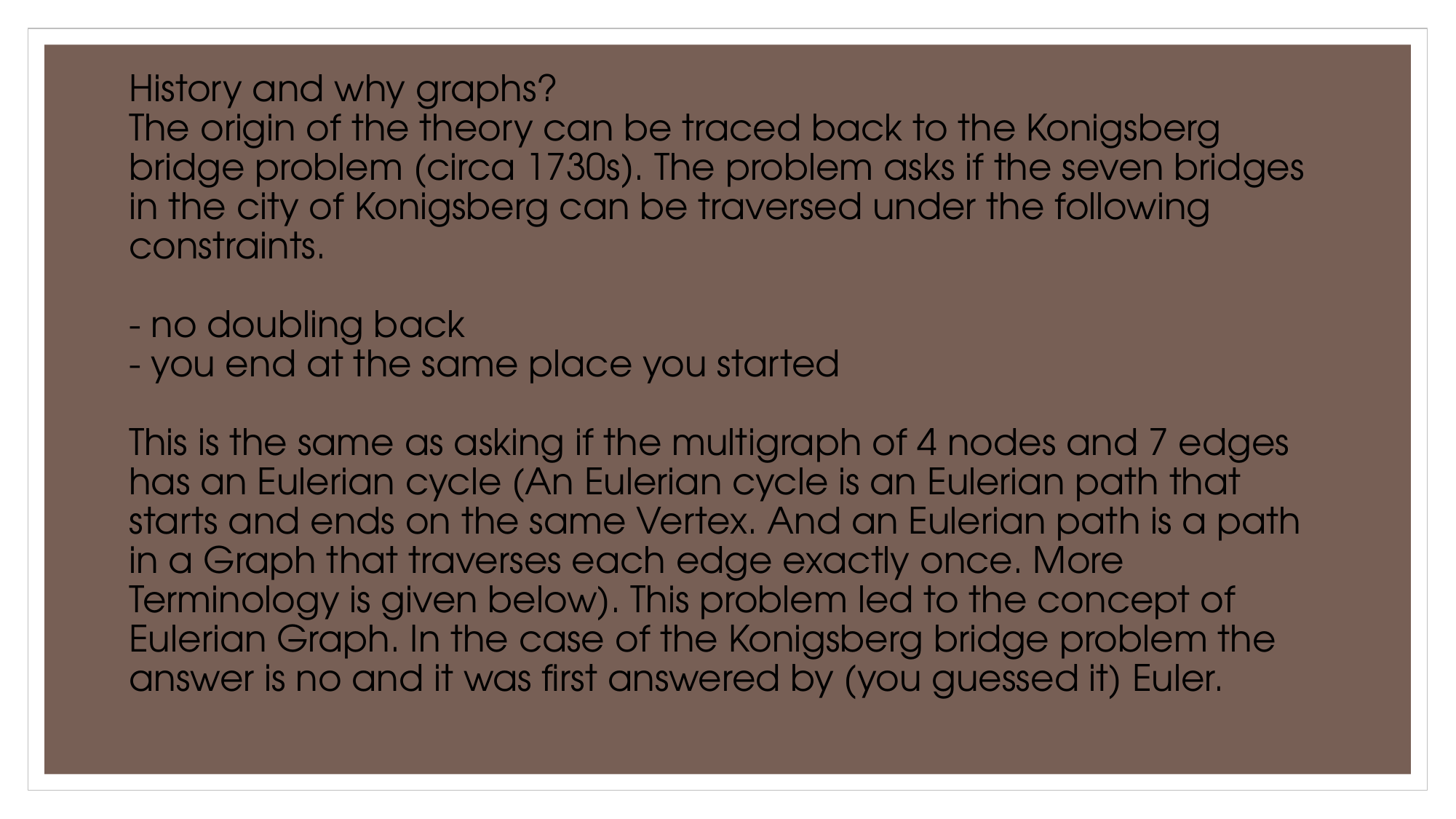

# History and why graphs? The origin of the theory can be traced back to the Konigsberg bridge problem (circa 1730s). The problem asks if the seven bridges in the city of Konigsberg can be traversed under the following constraints. - no doubling back - you end at the same place you started This is the same as asking if the multigraph of 4 nodes and 7 edges has an Eulerian cycle (An Eulerian cycle is an Eulerian path that starts and ends on the same Vertex. And an Eulerian path is a path in a Graph that traverses each edge exactly once. More Terminology is given below). This problem led to the concept of Eulerian Graph. In the case of the Konigsberg bridge problem the answer is no and it was first answered by (you guessed it) Euler.